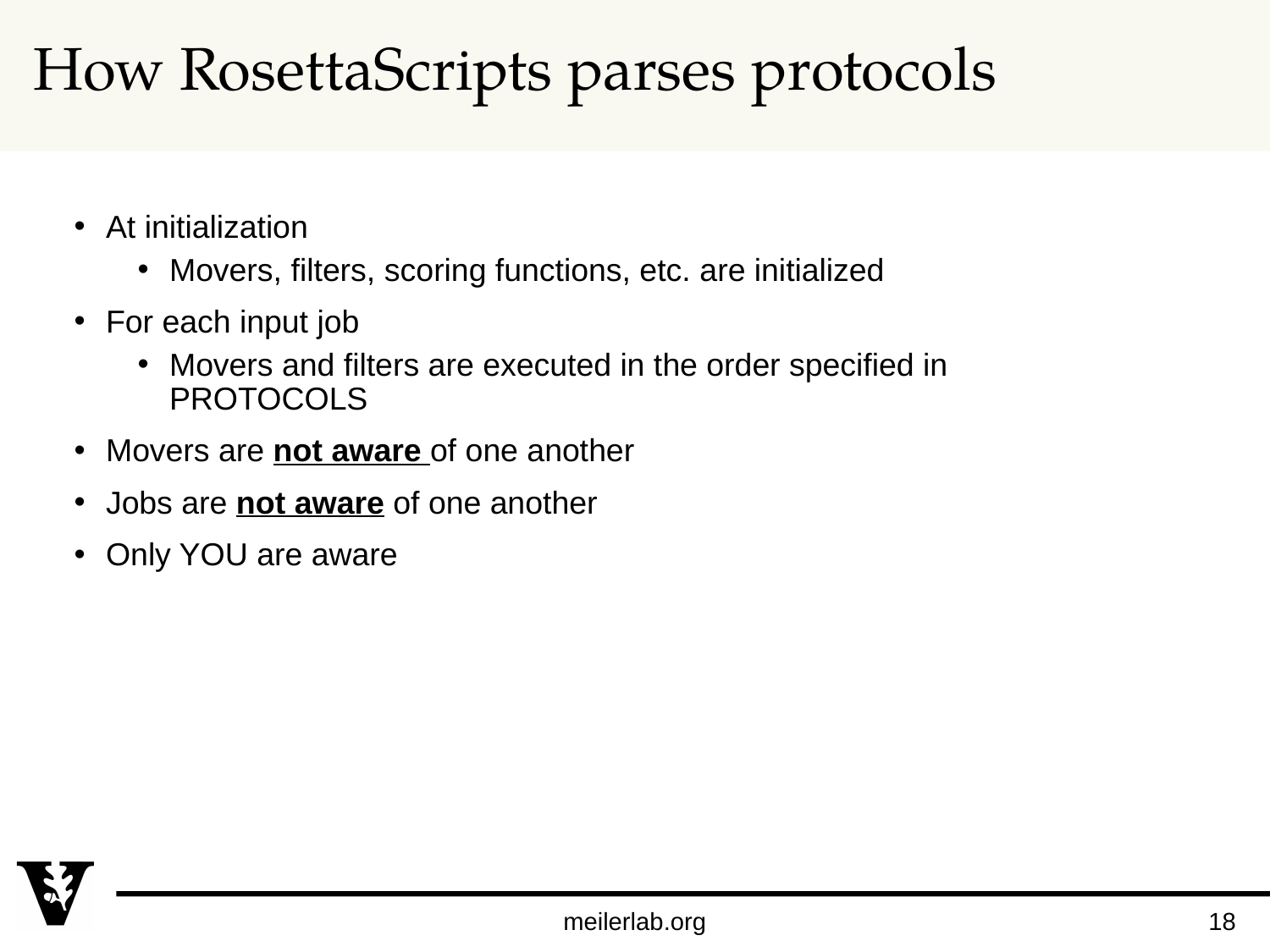

# How RosettaScripts parses protocols
At initialization
Movers, filters, scoring functions, etc. are initialized
For each input job
Movers and filters are executed in the order specified in PROTOCOLS
Movers are not aware of one another
Jobs are not aware of one another
Only YOU are aware

meilerlab.org
18